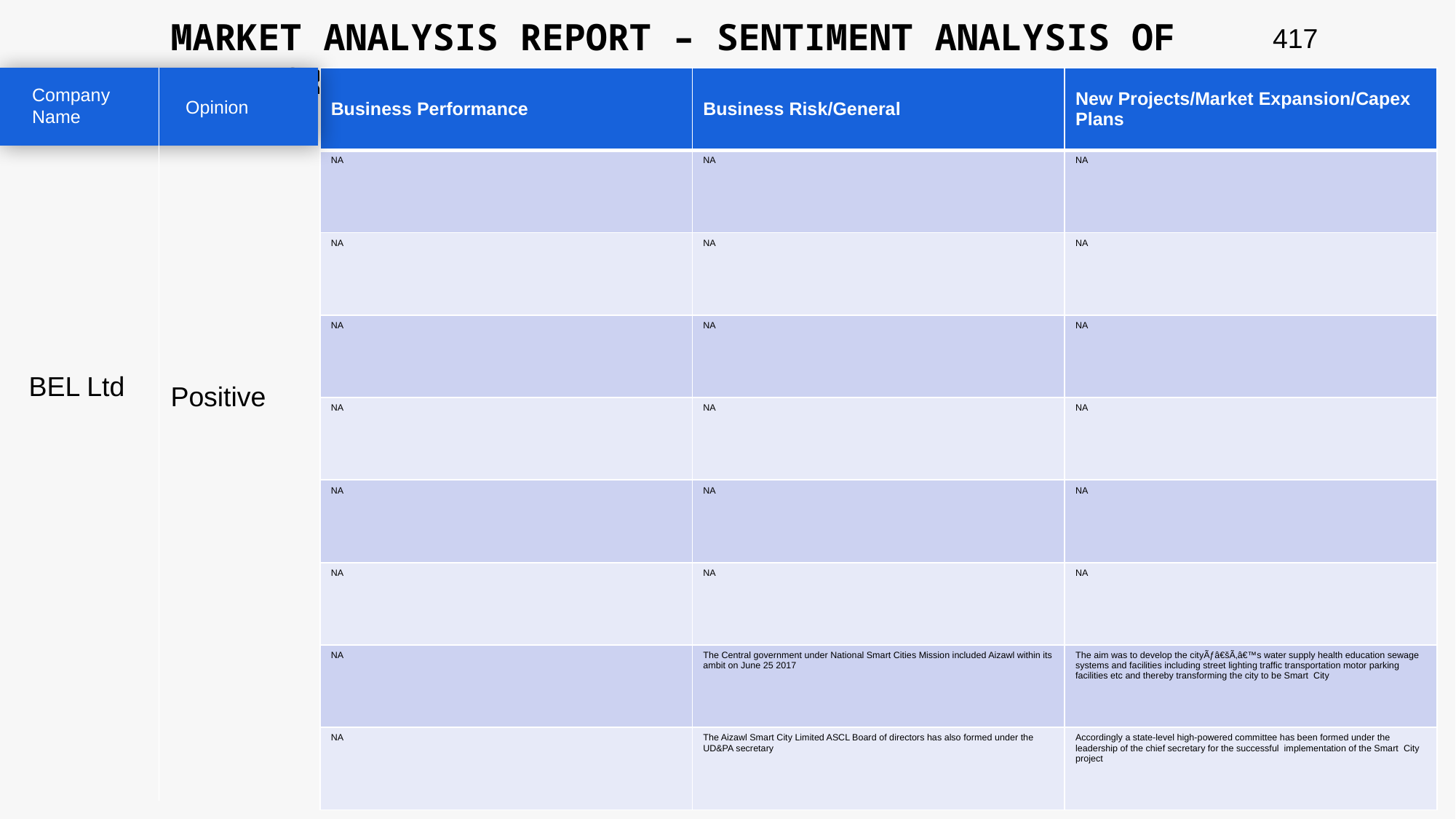

MARKET ANALYSIS REPORT – SENTIMENT ANALYSIS OF PEER GROUP
417

| Business Performance | Business Risk/General | New Projects/Market Expansion/Capex Plans |
| --- | --- | --- |
| NA | NA | NA |
| NA | NA | NA |
| NA | NA | NA |
| NA | NA | NA |
| NA | NA | NA |
| NA | NA | NA |
| NA | The Central government under National Smart Cities Mission included Aizawl within its ambit on June 25 2017 | The aim was to develop the cityÃƒâ€šÃ‚â€™s water supply health education sewage systems and facilities including street lighting traffic transportation motor parking facilities etc and thereby transforming the city to be Smart City |
| NA | The Aizawl Smart City Limited ASCL Board of directors has also formed under the UD&PA secretary | Accordingly a state-level high-powered committee has been formed under the leadership of the chief secretary for the successful implementation of the Smart City project |
Company Name
Opinion
BEL Ltd
Positive